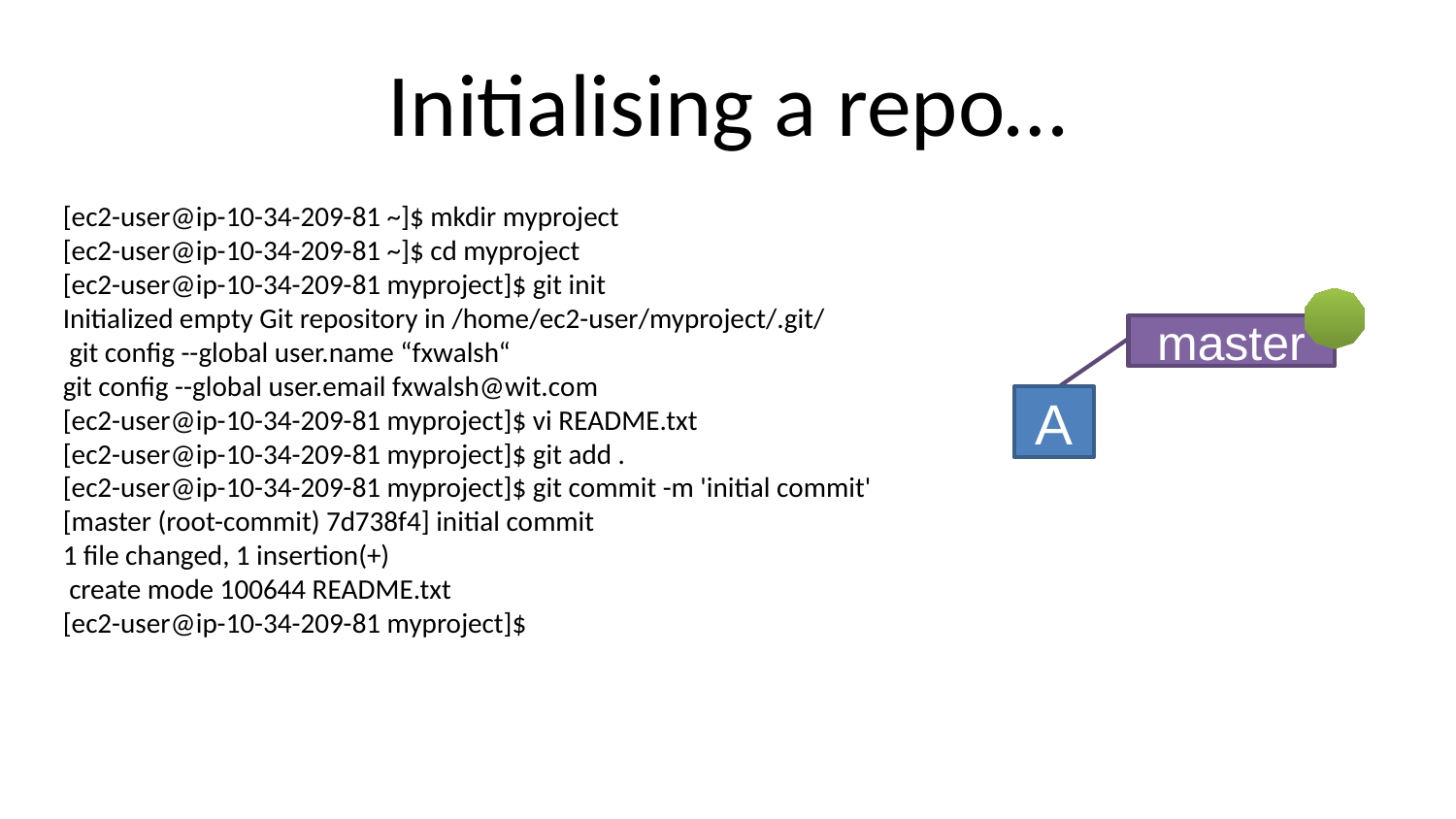

Initialising a repo…

[ec2-user@ip-10-34-209-81 ~]$ mkdir myproject
[ec2-user@ip-10-34-209-81 ~]$ cd myproject
[ec2-user@ip-10-34-209-81 myproject]$ git init
Initialized empty Git repository in /home/ec2-user/myproject/.git/
 git config --global user.name “fxwalsh“
git config --global user.email fxwalsh@wit.com
[ec2-user@ip-10-34-209-81 myproject]$ vi README.txt
[ec2-user@ip-10-34-209-81 myproject]$ git add .
[ec2-user@ip-10-34-209-81 myproject]$ git commit -m 'initial commit'
[master (root-commit) 7d738f4] initial commit
1 file changed, 1 insertion(+)
 create mode 100644 README.txt
[ec2-user@ip-10-34-209-81 myproject]$

master
A